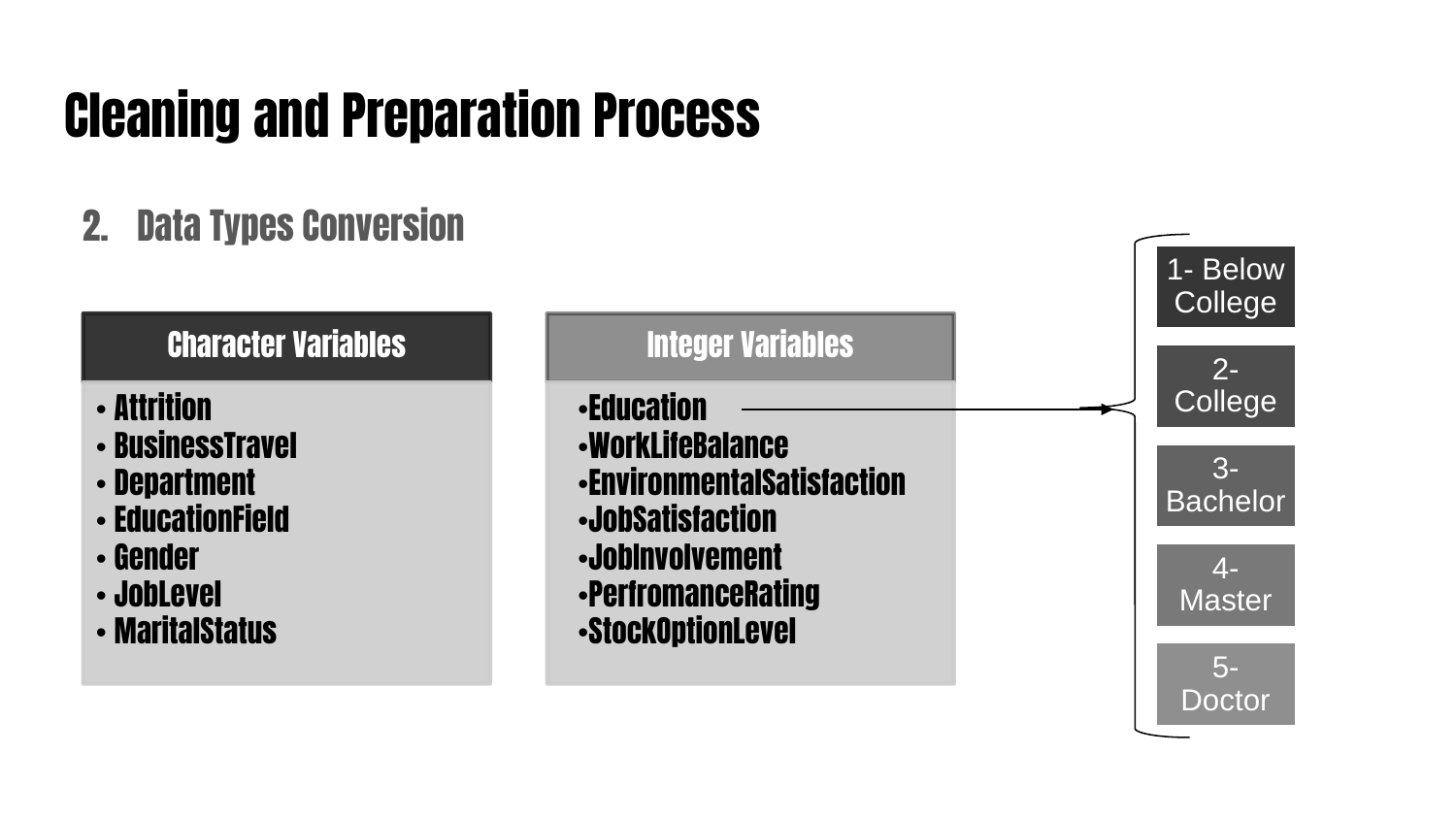

# Cleaning and Preparation Process
Data Types Conversion

1- Below College
2- College
3- Bachelor
4- Master
5- Doctor
Character Variables
Attrition
BusinessTravel
Department
EducationField
Gender
JobLevel
MaritalStatus
Integer Variables
Education
WorkLifeBalance
EnvironmentalSatisfaction
JobSatisfaction
JobInvolvement
PerfromanceRating
StockOptionLevel